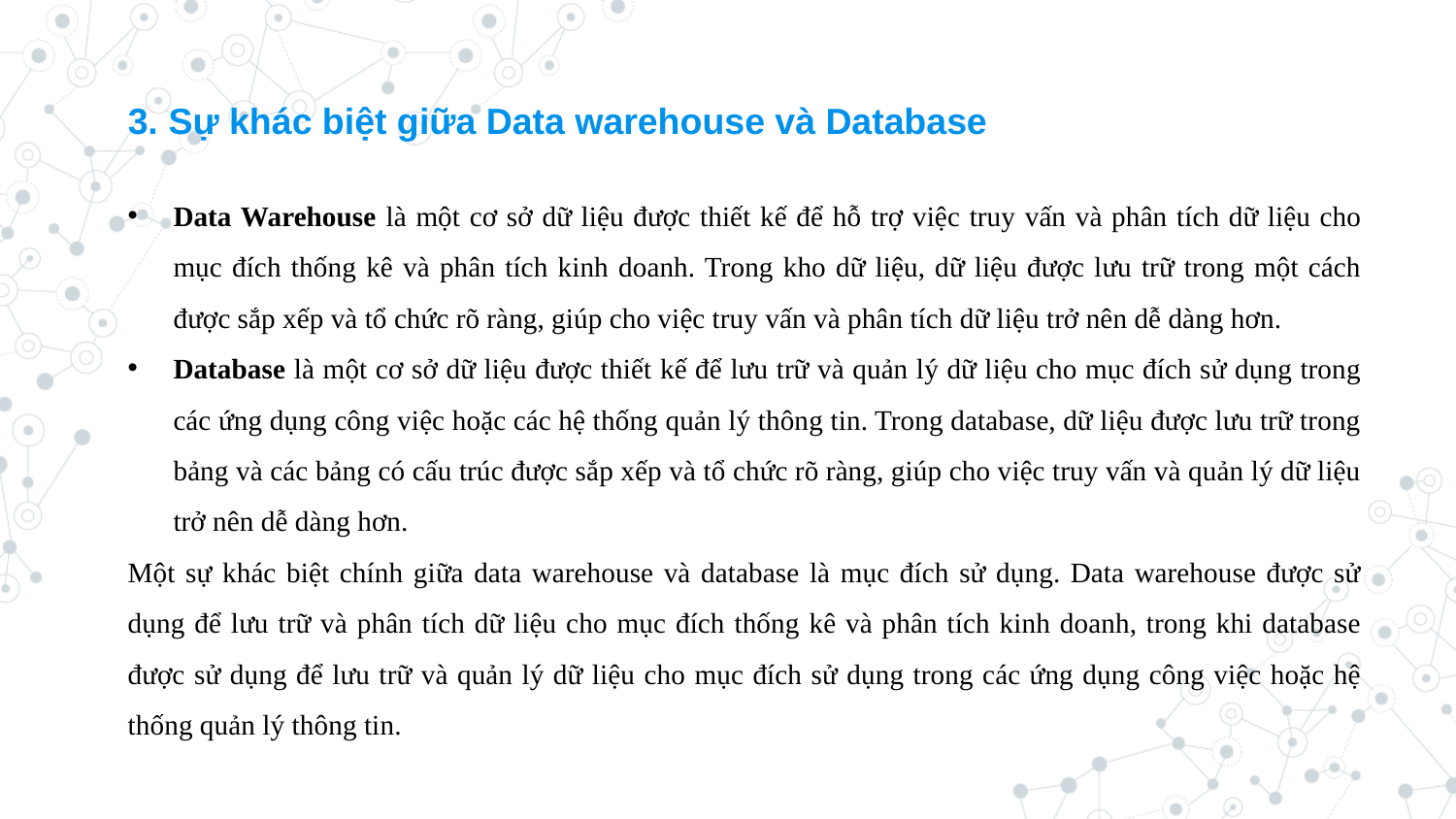

3. Sự khác biệt giữa Data warehouse và Database
Data Warehouse là một cơ sở dữ liệu được thiết kế để hỗ trợ việc truy vấn và phân tích dữ liệu cho mục đích thống kê và phân tích kinh doanh. Trong kho dữ liệu, dữ liệu được lưu trữ trong một cách được sắp xếp và tổ chức rõ ràng, giúp cho việc truy vấn và phân tích dữ liệu trở nên dễ dàng hơn.
Database là một cơ sở dữ liệu được thiết kế để lưu trữ và quản lý dữ liệu cho mục đích sử dụng trong các ứng dụng công việc hoặc các hệ thống quản lý thông tin. Trong database, dữ liệu được lưu trữ trong bảng và các bảng có cấu trúc được sắp xếp và tổ chức rõ ràng, giúp cho việc truy vấn và quản lý dữ liệu trở nên dễ dàng hơn.
Một sự khác biệt chính giữa data warehouse và database là mục đích sử dụng. Data warehouse được sử dụng để lưu trữ và phân tích dữ liệu cho mục đích thống kê và phân tích kinh doanh, trong khi database được sử dụng để lưu trữ và quản lý dữ liệu cho mục đích sử dụng trong các ứng dụng công việc hoặc hệ thống quản lý thông tin.
8